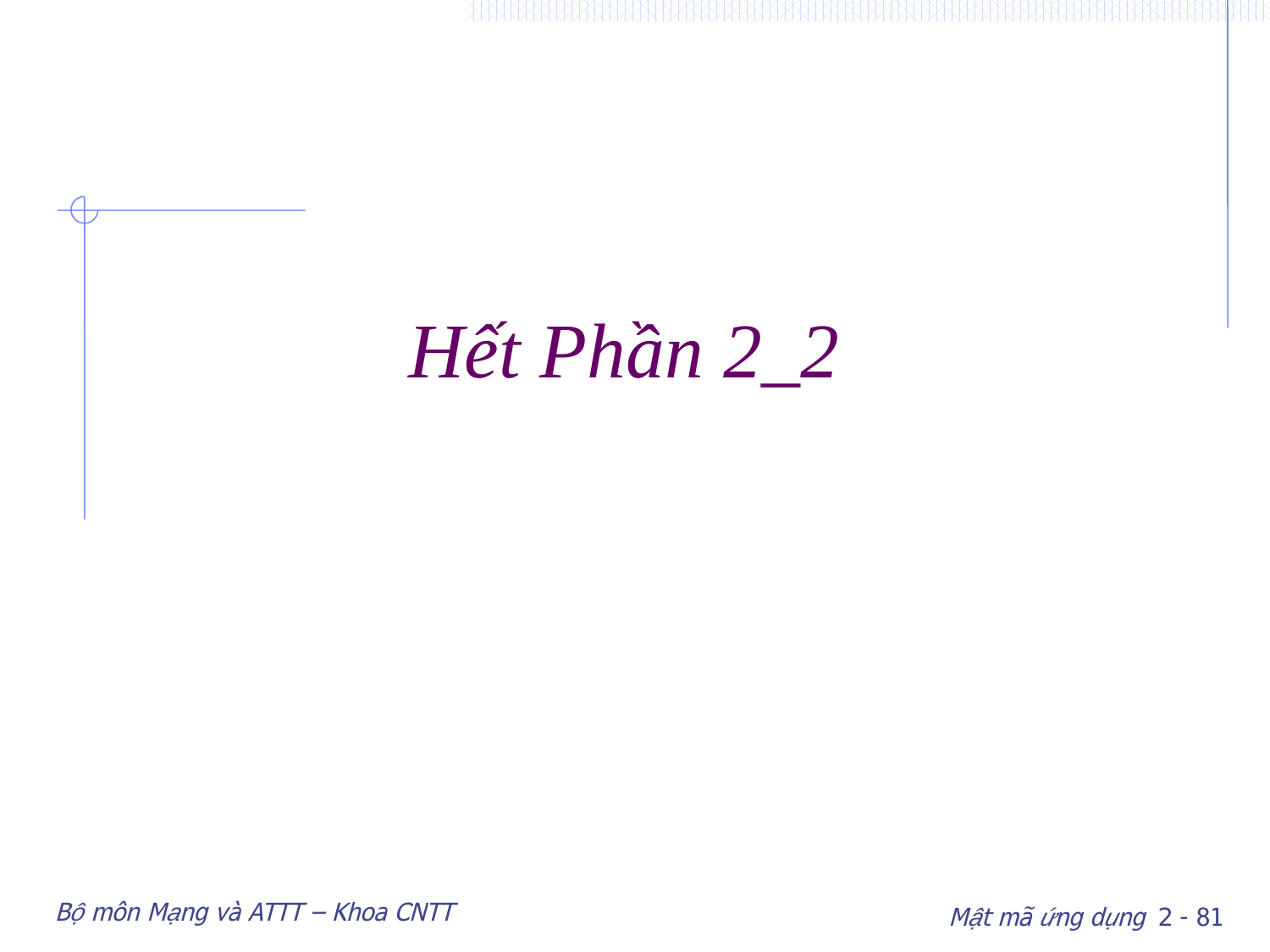

# Hết Phần 2_2
Bộ môn Mạng và ATTT – Khoa CNTT